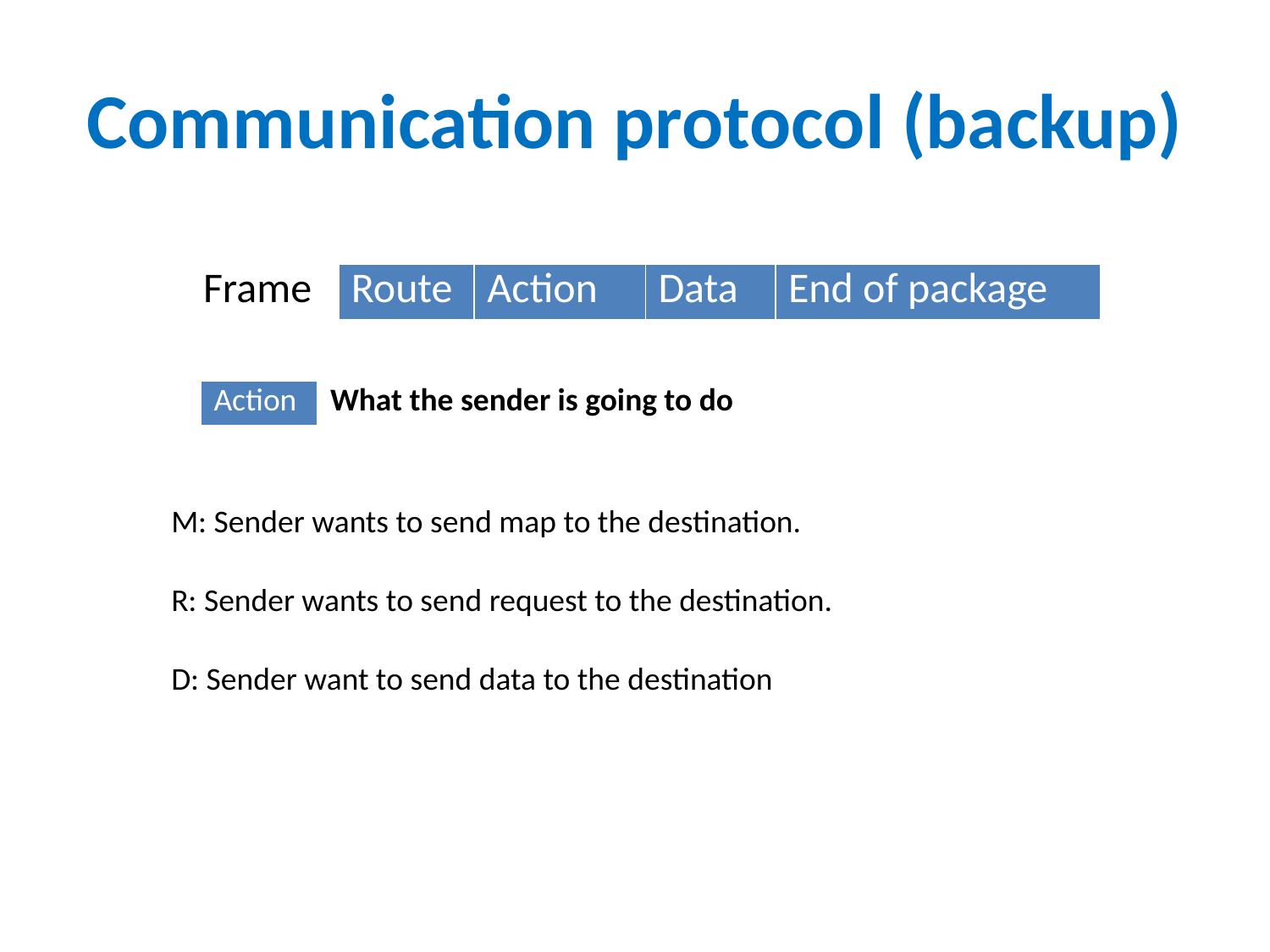

# Communication protocol (backup)
| Frame | Route | Action | Data | End of package |
| --- | --- | --- | --- | --- |
| Action | What the sender is going to do |
| --- | --- |
M: Sender wants to send map to the destination.
R: Sender wants to send request to the destination.
D: Sender want to send data to the destination